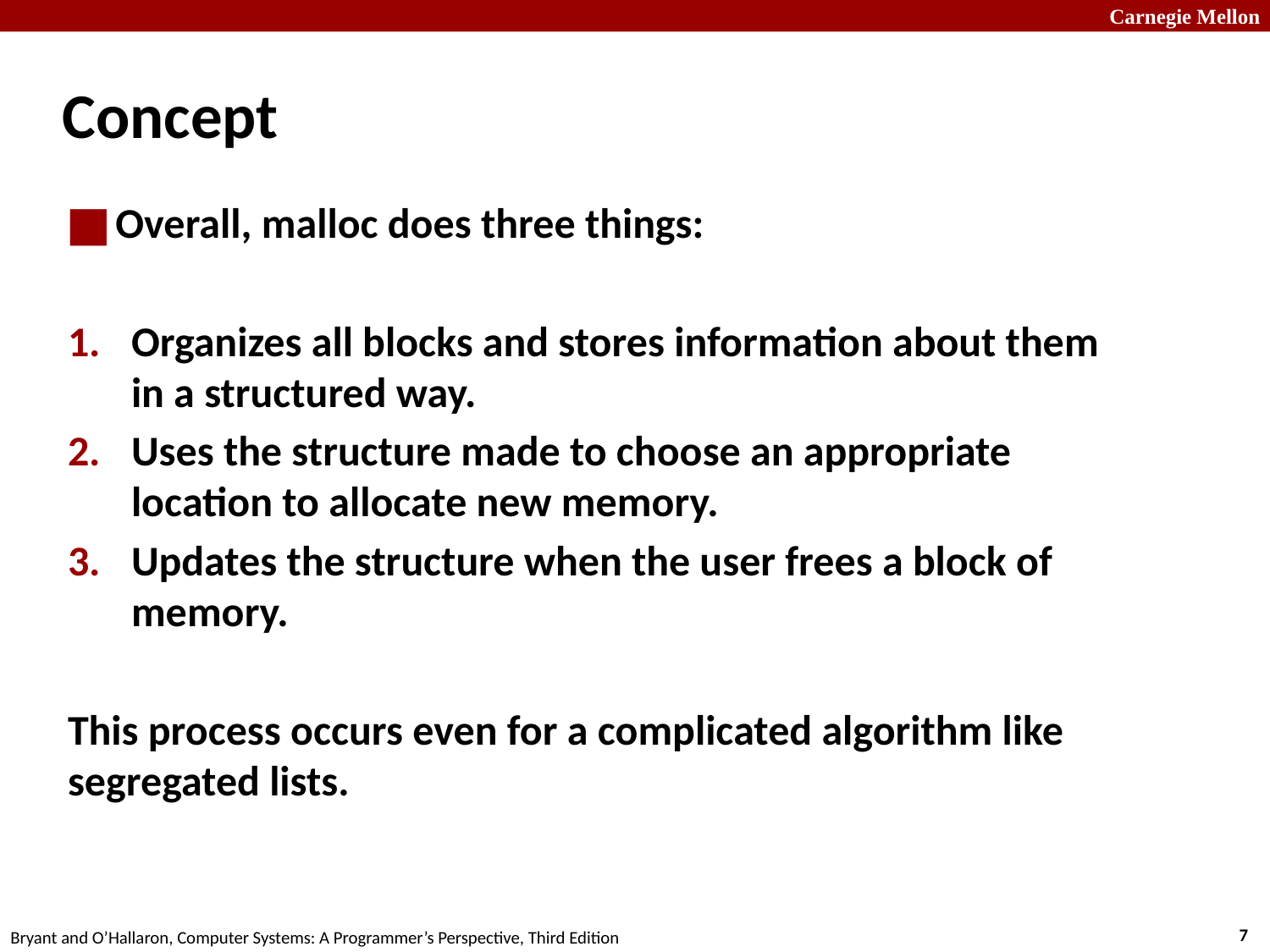

# Concept
Overall, malloc does three things:

Organizes all blocks and stores information about them in a structured way.
Uses the structure made to choose an appropriate location to allocate new memory.
Updates the structure when the user frees a block of memory.

This process occurs even for a complicated algorithm like segregated lists.